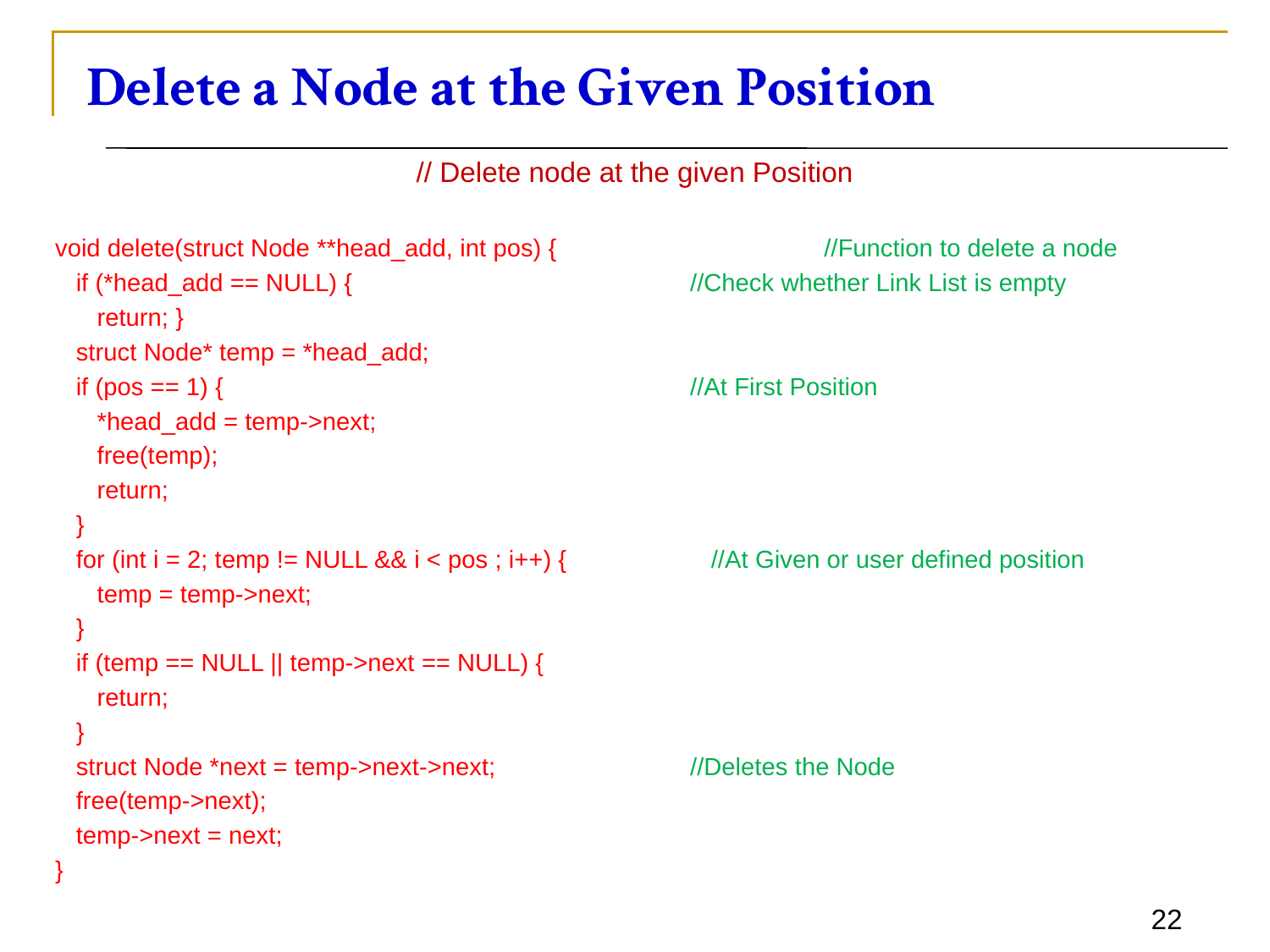

# Delete a Node at the Given Position
// Delete node at the given Position

void delete(struct Node **head_add, int pos) { 		 //Function to delete a node
   if (*head_add == NULL) {  			//Check whether Link List is empty
      return; }
   struct Node* temp = *head_add;
   if (pos == 1) {            				//At First Position
      *head_add = temp->next;
      free(temp);
      return;
   }
   for (int i = 2; temp != NULL && i < pos ; i++) {    	   //At Given or user defined position
      temp = temp->next;
   }
   if (temp == NULL || temp->next == NULL) {
      return;
   }
   struct Node *next = temp->next->next;		//Deletes the Node
   free(temp->next);
   temp->next = next;
}